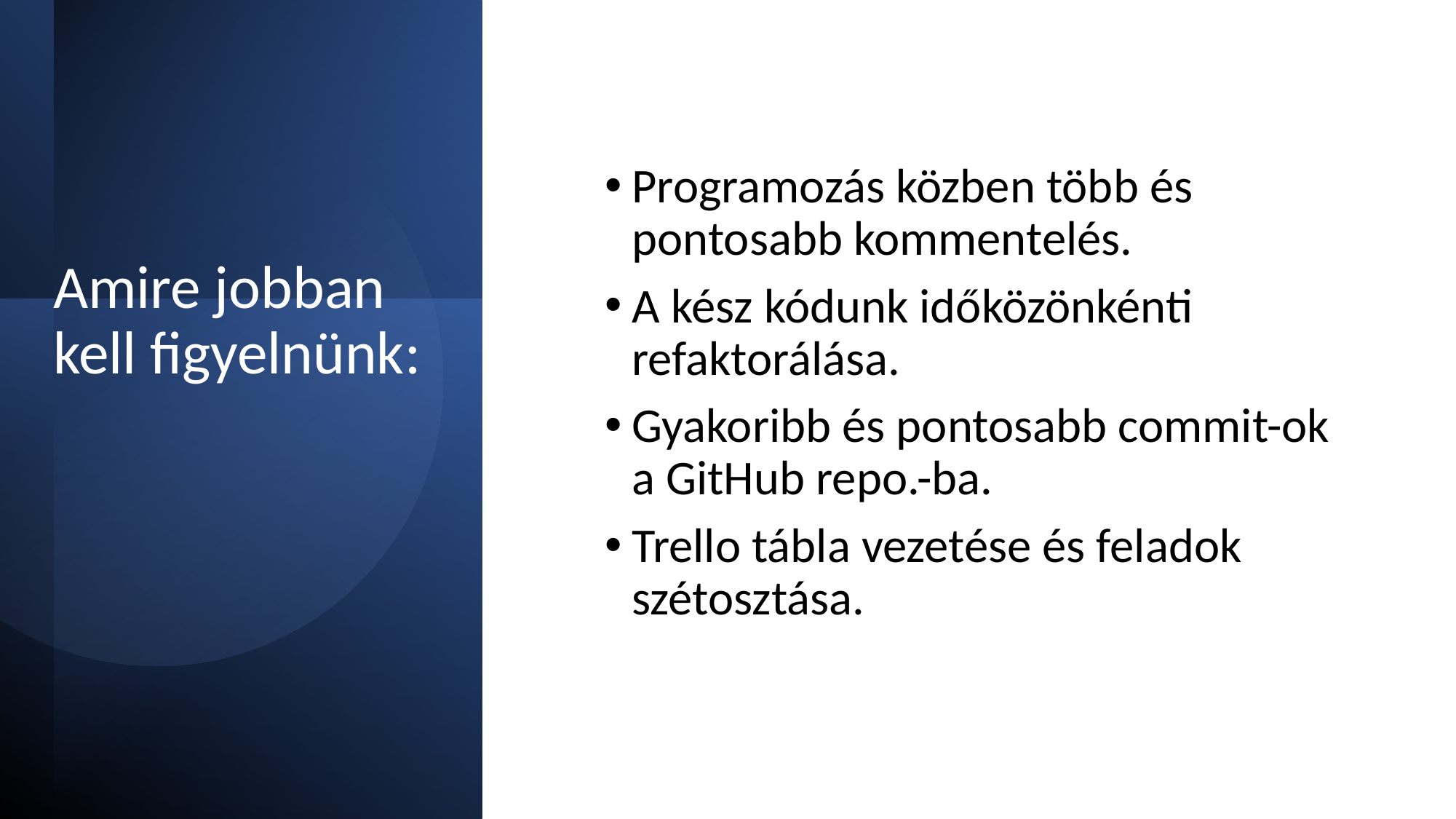

Programozás közben több és pontosabb kommentelés.
A kész kódunk időközönkénti refaktorálása.
Gyakoribb és pontosabb commit-ok a GitHub repo.-ba.
Trello tábla vezetése és feladok szétosztása.

# Amire jobban kell figyelnünk: